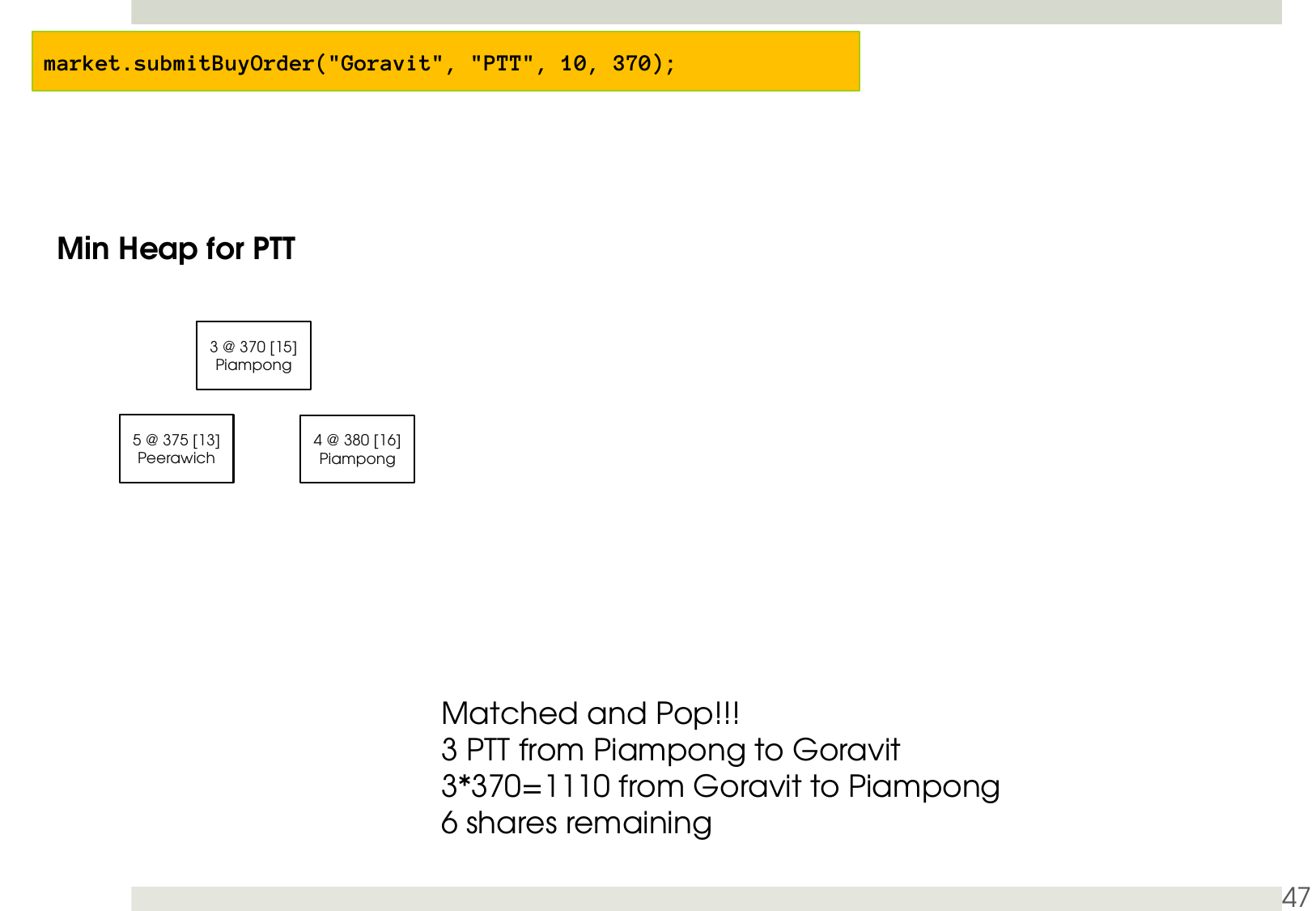

market.submitBuyOrder("Goravit", "PTT", 10, 370);
Min Heap for PTT
3 @ 370 [15]
Piampong
5 @ 375 [13]
Peerawich
4 @ 380 [16]
Piampong
Matched and Pop!!!
3 PTT from Piampong to Goravit
3*370=1110 from Goravit to Piampong
6 shares remaining
47